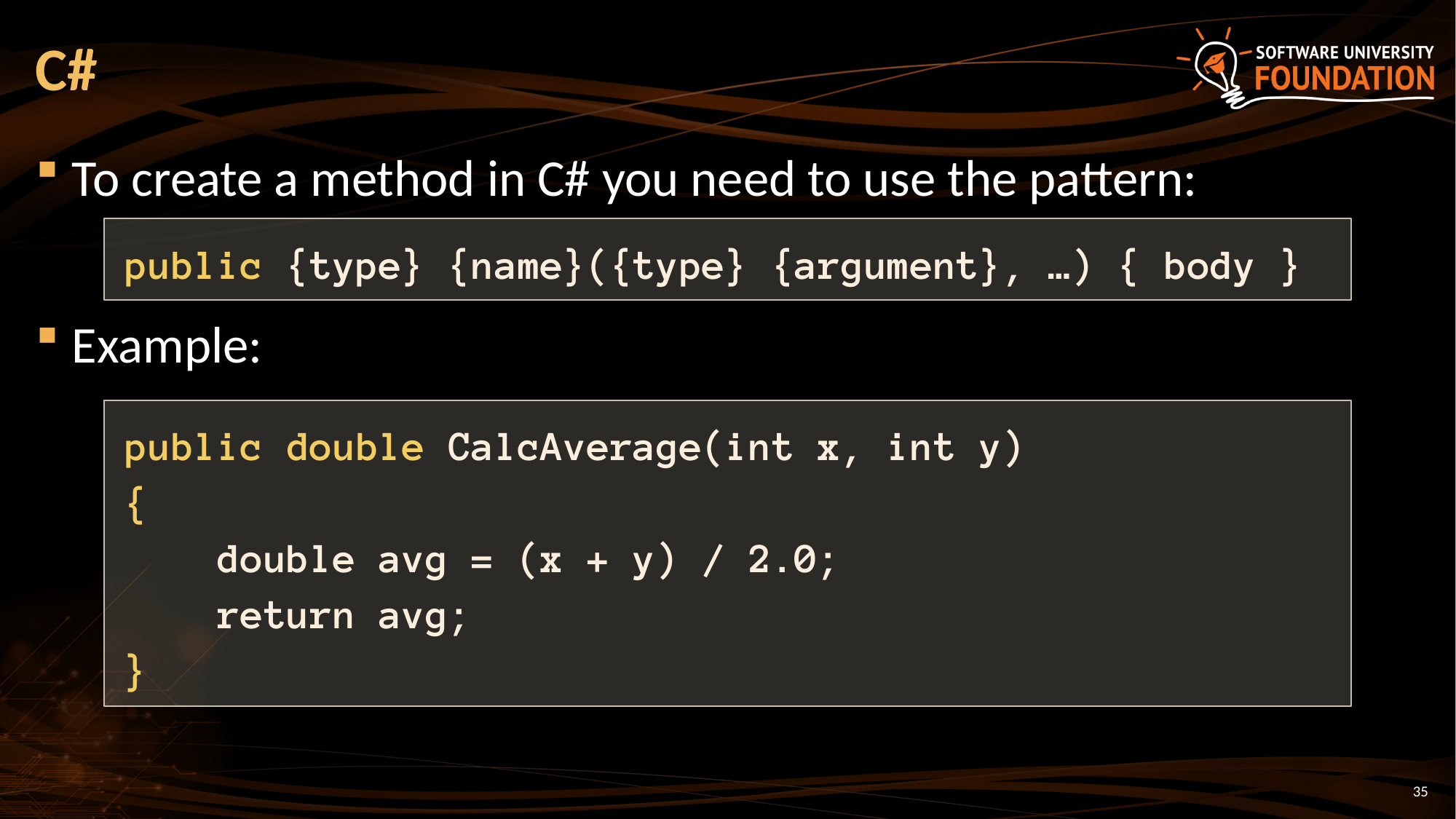

# C#
To create a method in C# you need to use the pattern:

Example:
public {type} {name}({type} {argument}, …) { body }
public double CalcAverage(int x, int y)
{
    double avg = (x + y) / 2.0;
    return avg;
}
35